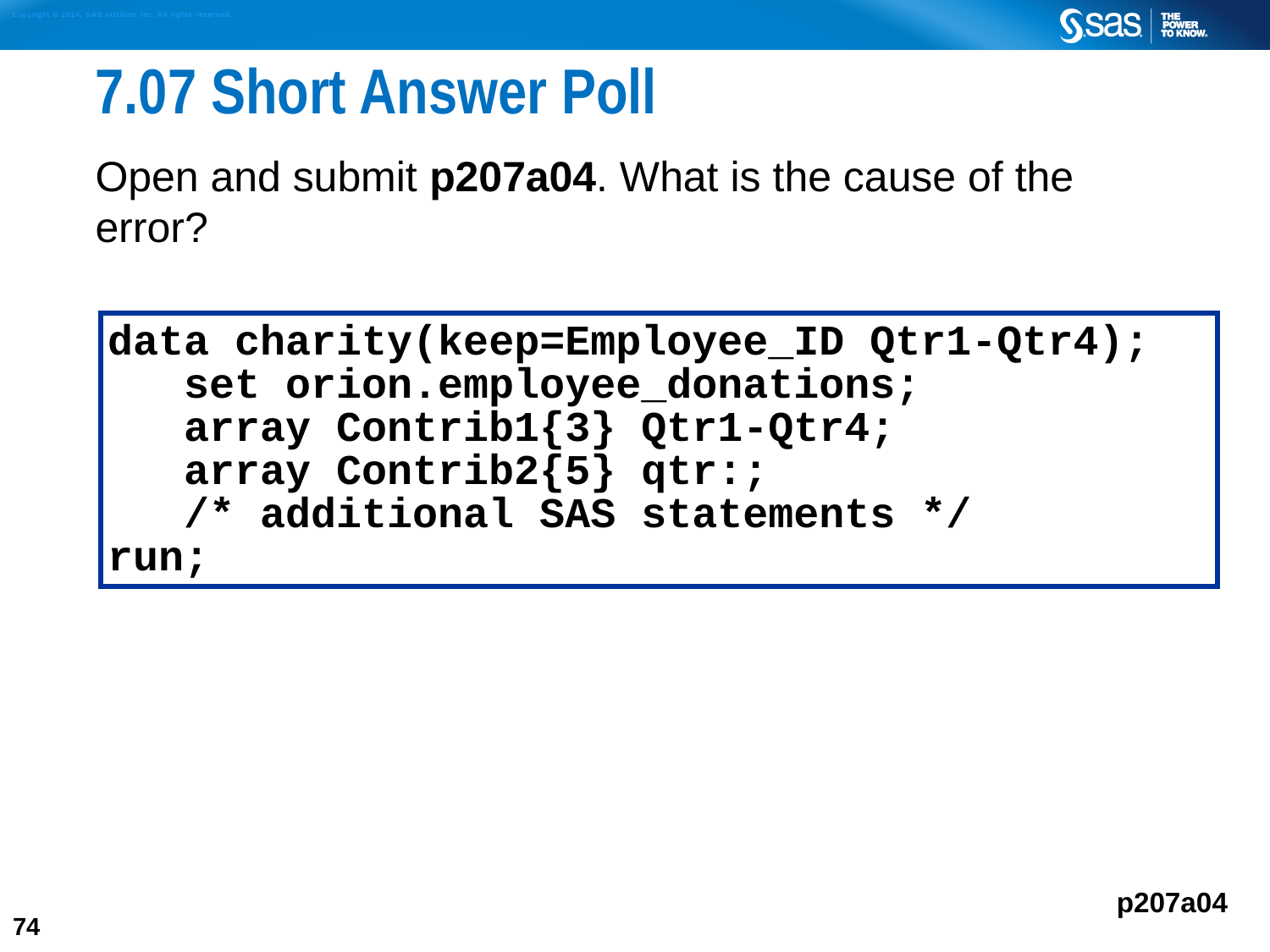

# 7.07 Short Answer Poll
Open and submit p207a04. What is the cause of the error?

data charity(keep=Employee_ID Qtr1-Qtr4);
   set orion.employee_donations;
   array Contrib1{3} Qtr1-Qtr4;
   array Contrib2{5} qtr:;
   /* additional SAS statements */
run;
p207a04